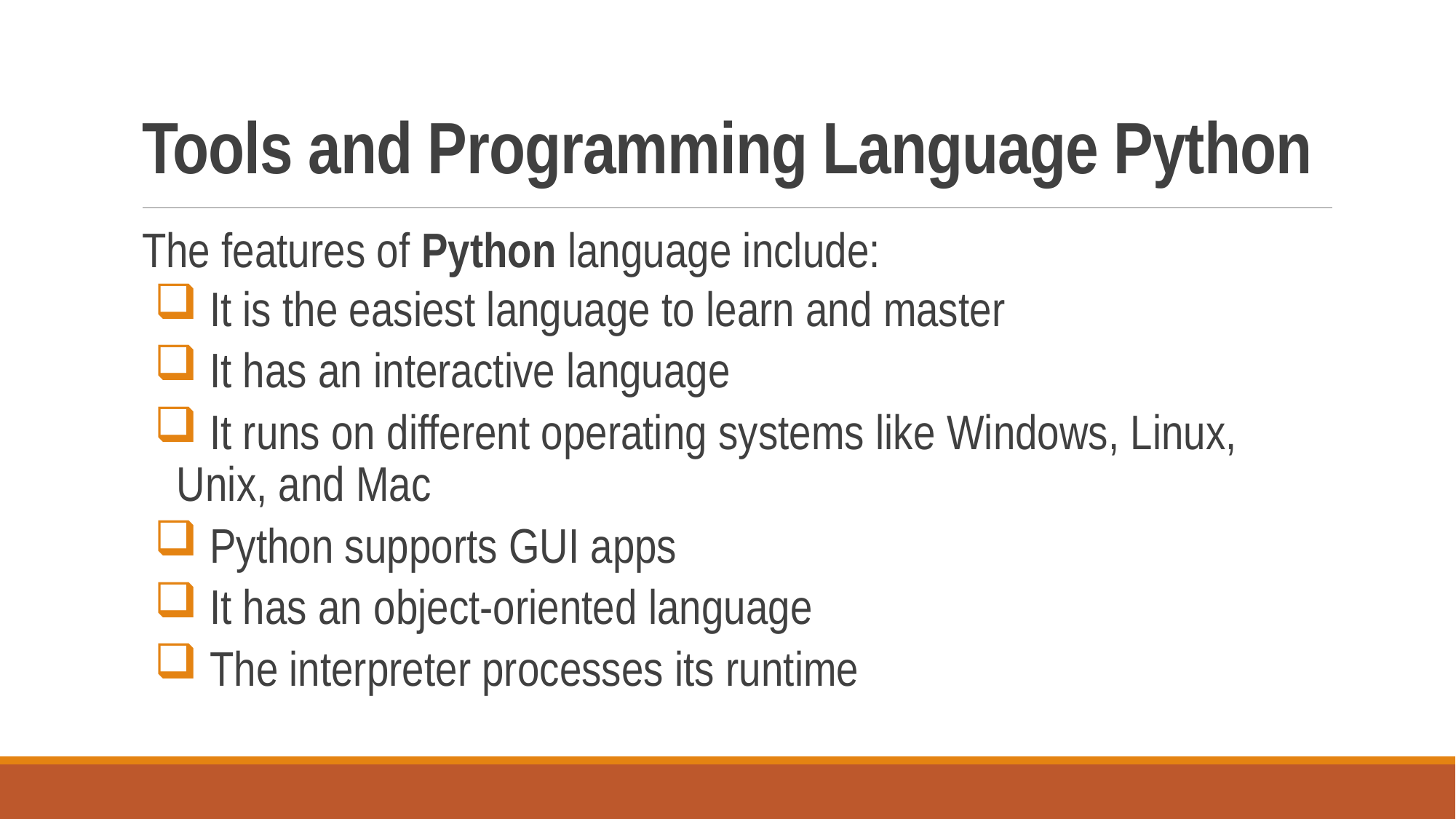

# Tools and Programming Language Python
The features of Python language include:
 It is the easiest language to learn and master
 It has an interactive language
 It runs on different operating systems like Windows, Linux, Unix, and Mac
 Python supports GUI apps
 It has an object-oriented language
 The interpreter processes its runtime